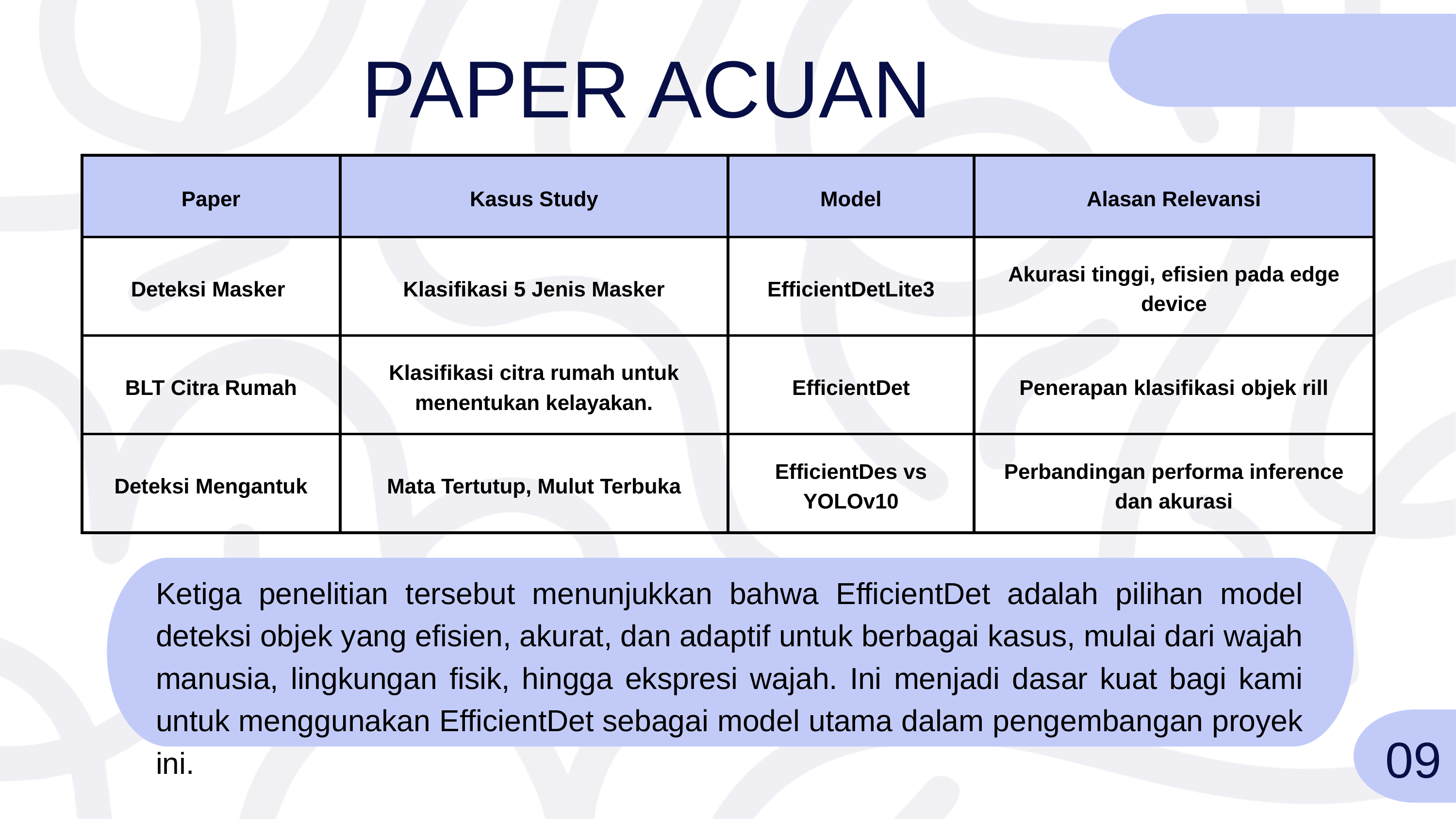

PAPER ACUAN
| Paper | Kasus Study | Model | Alasan Relevansi |
| --- | --- | --- | --- |
| Deteksi Masker | Klasifikasi 5 Jenis Masker | EfficientDetLite3 | Akurasi tinggi, efisien pada edge device |
| BLT Citra Rumah | Klasifikasi citra rumah untuk menentukan kelayakan. | EfficientDet | Penerapan klasifikasi objek rill |
| Deteksi Mengantuk | Mata Tertutup, Mulut Terbuka | EfficientDes vs YOLOv10 | Perbandingan performa inference dan akurasi |

Ketiga penelitian tersebut menunjukkan bahwa EfficientDet adalah pilihan model deteksi objek yang efisien, akurat, dan adaptif untuk berbagai kasus, mulai dari wajah manusia, lingkungan fisik, hingga ekspresi wajah. Ini menjadi dasar kuat bagi kami untuk menggunakan EfficientDet sebagai model utama dalam pengembangan proyek ini.

09